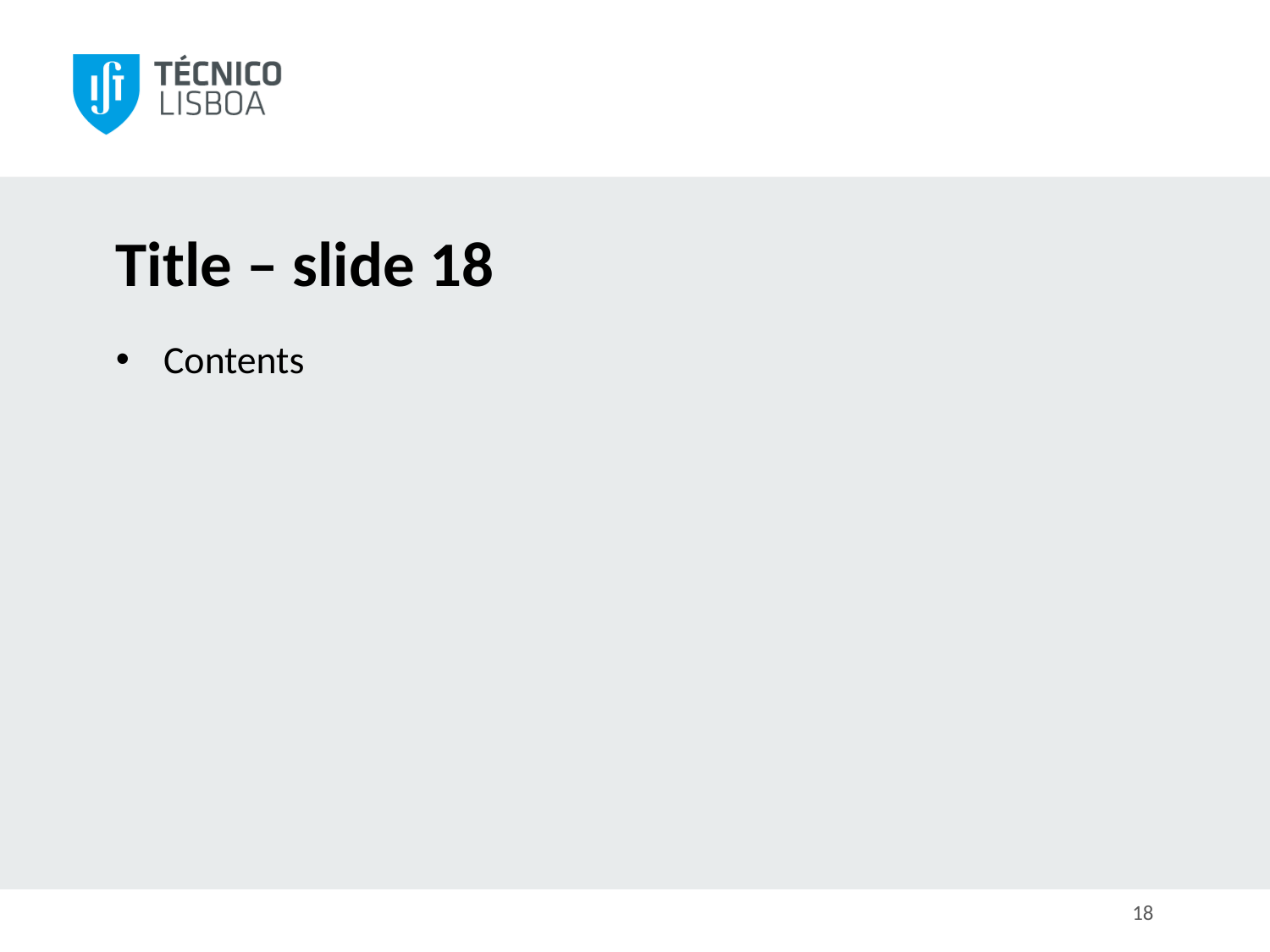

# Title – slide 18
Contents
18